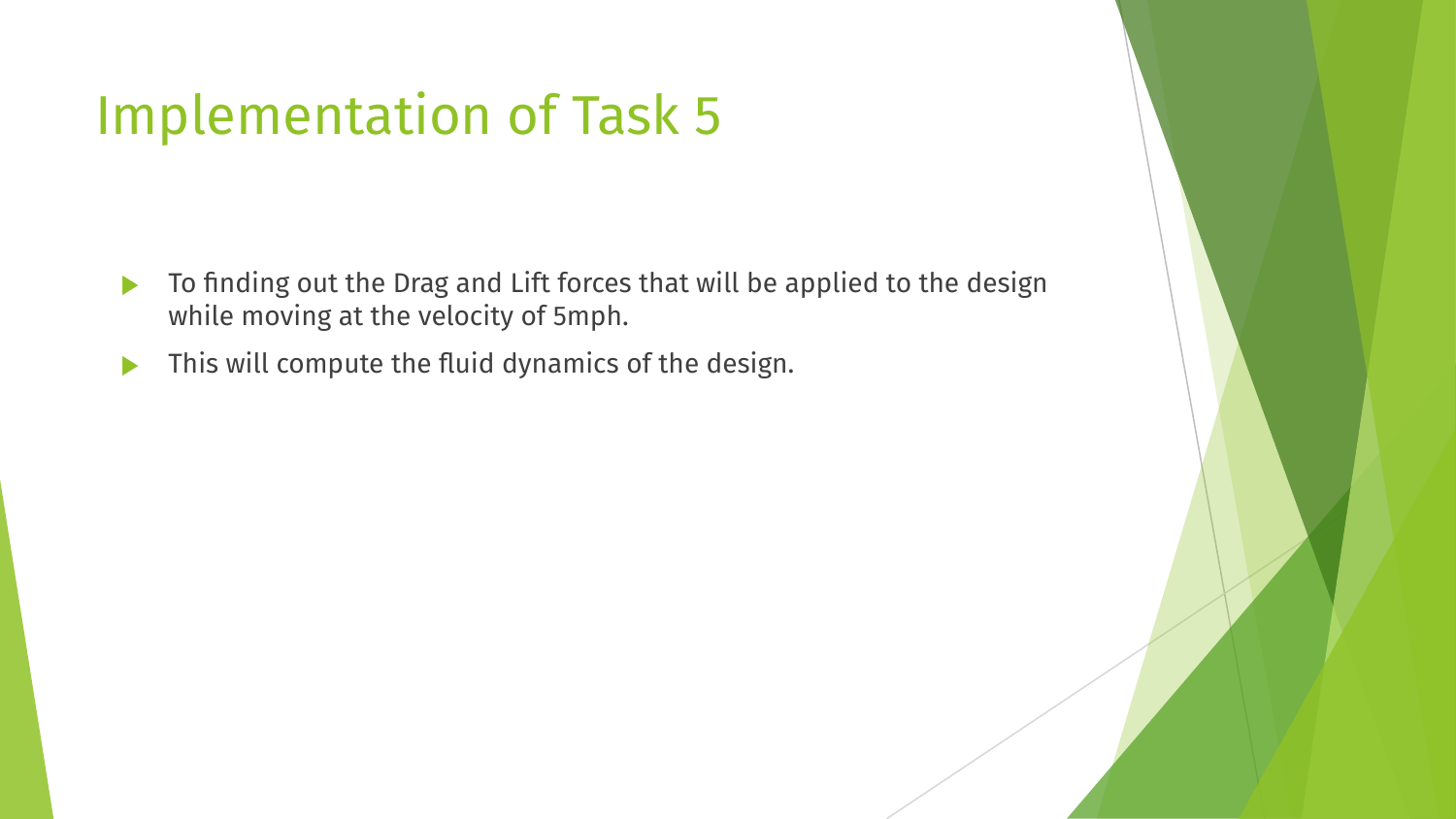

# Implementation of Task 5
To finding out the Drag and Lift forces that will be applied to the design while moving at the velocity of 5mph.
This will compute the fluid dynamics of the design.